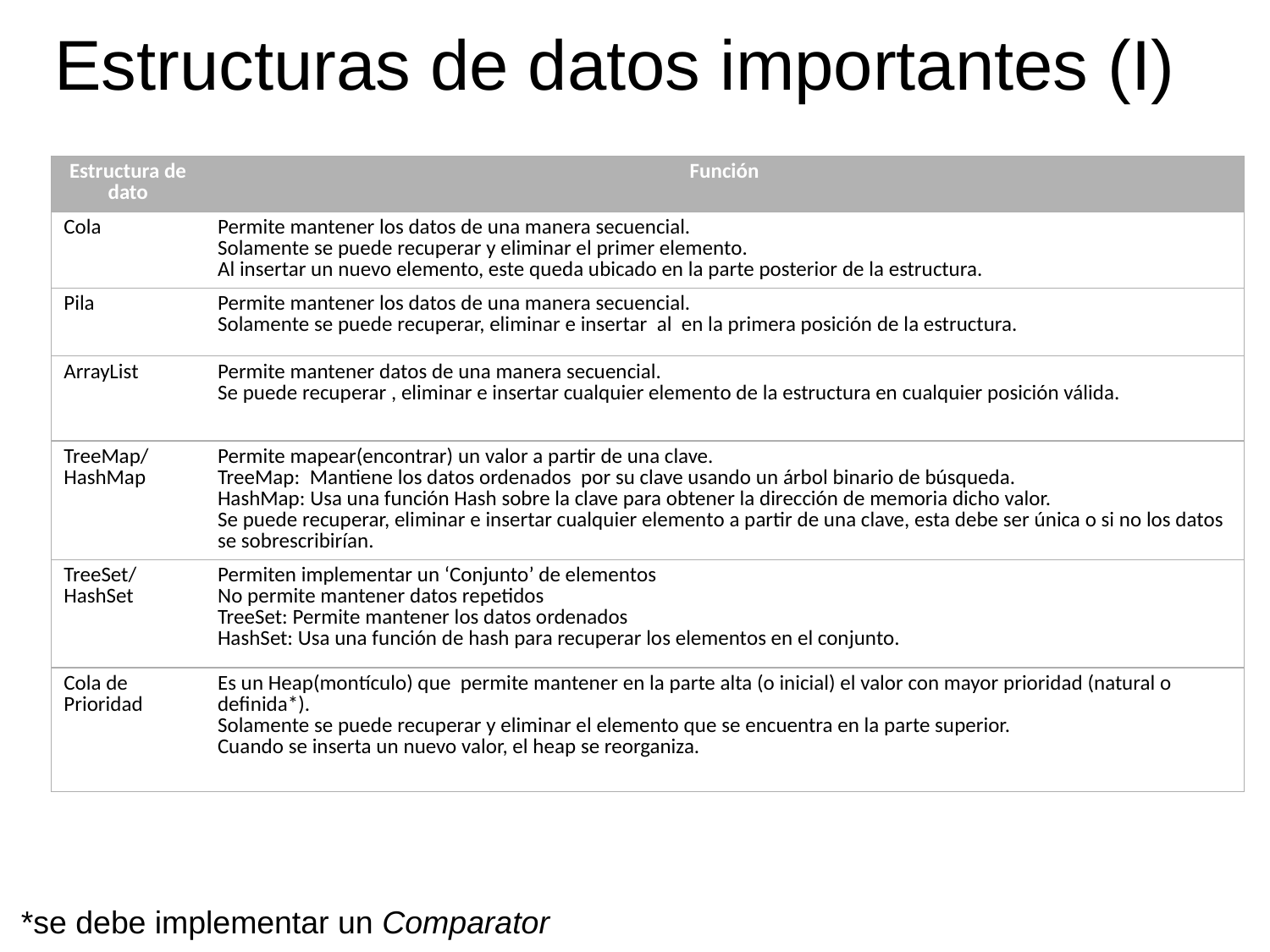

Estructuras de datos importantes (I)
| Estructura de dato | Función |
| --- | --- |
| Cola | Permite mantener los datos de una manera secuencial. Solamente se puede recuperar y eliminar el primer elemento. Al insertar un nuevo elemento, este queda ubicado en la parte posterior de la estructura. |
| Pila | Permite mantener los datos de una manera secuencial. Solamente se puede recuperar, eliminar e insertar al en la primera posición de la estructura. |
| ArrayList | Permite mantener datos de una manera secuencial. Se puede recuperar , eliminar e insertar cualquier elemento de la estructura en cualquier posición válida. |
| TreeMap/ HashMap | Permite mapear(encontrar) un valor a partir de una clave. TreeMap: Mantiene los datos ordenados por su clave usando un árbol binario de búsqueda. HashMap: Usa una función Hash sobre la clave para obtener la dirección de memoria dicho valor. Se puede recuperar, eliminar e insertar cualquier elemento a partir de una clave, esta debe ser única o si no los datos se sobrescribirían. |
| TreeSet/ HashSet | Permiten implementar un ‘Conjunto’ de elementos No permite mantener datos repetidos TreeSet: Permite mantener los datos ordenados HashSet: Usa una función de hash para recuperar los elementos en el conjunto. |
| Cola de Prioridad | Es un Heap(montículo) que permite mantener en la parte alta (o inicial) el valor con mayor prioridad (natural o definida\*). Solamente se puede recuperar y eliminar el elemento que se encuentra en la parte superior. Cuando se inserta un nuevo valor, el heap se reorganiza. |
*se debe implementar un Comparator